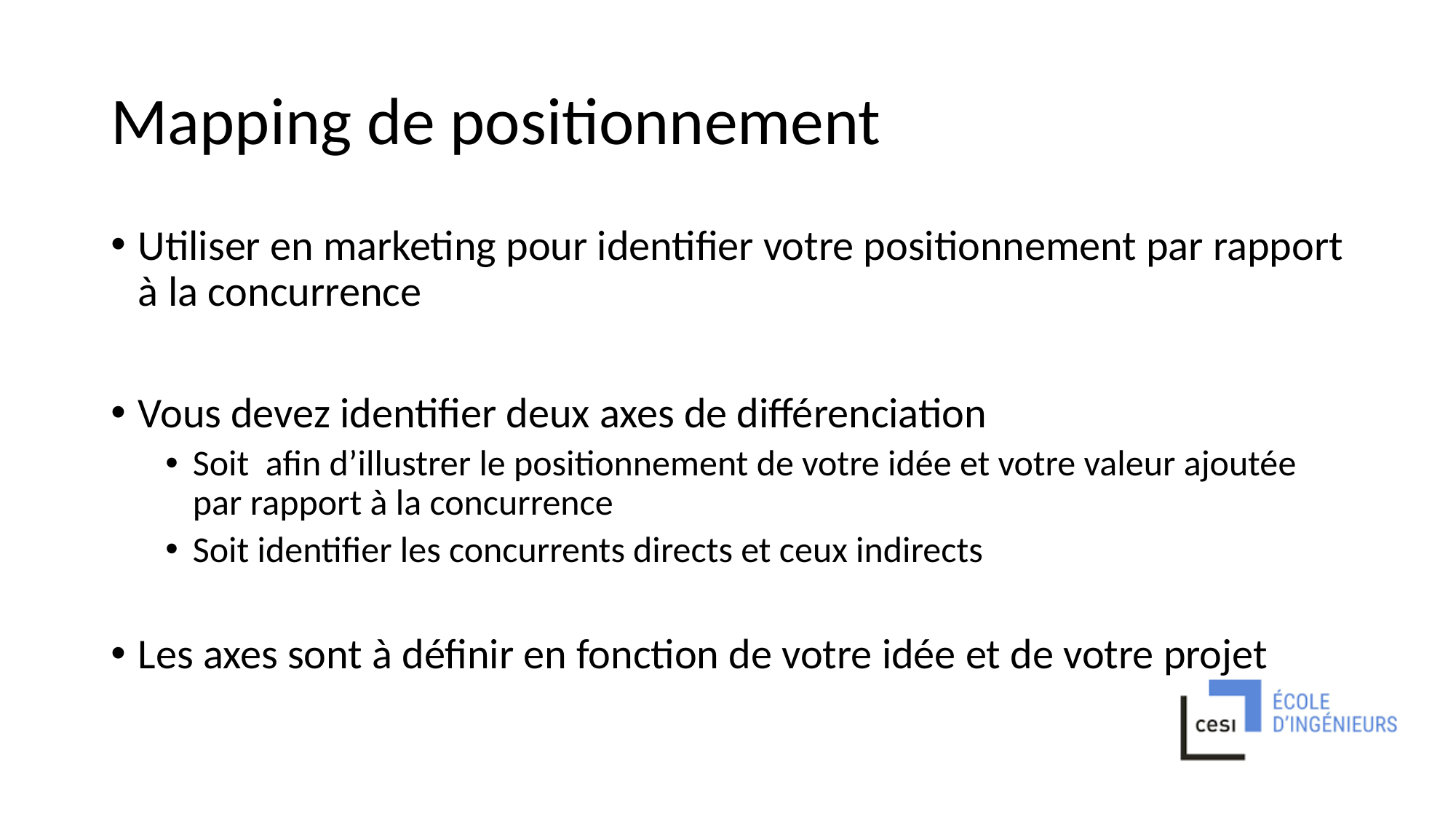

# Mapping de positionnement
Utiliser en marketing pour identifier votre positionnement par rapport à la concurrence

Vous devez identifier deux axes de différenciation
Soit  afin d’illustrer le positionnement de votre idée et votre valeur ajoutée par rapport à la concurrence
Soit identifier les concurrents directs et ceux indirects

Les axes sont à définir en fonction de votre idée et de votre projet